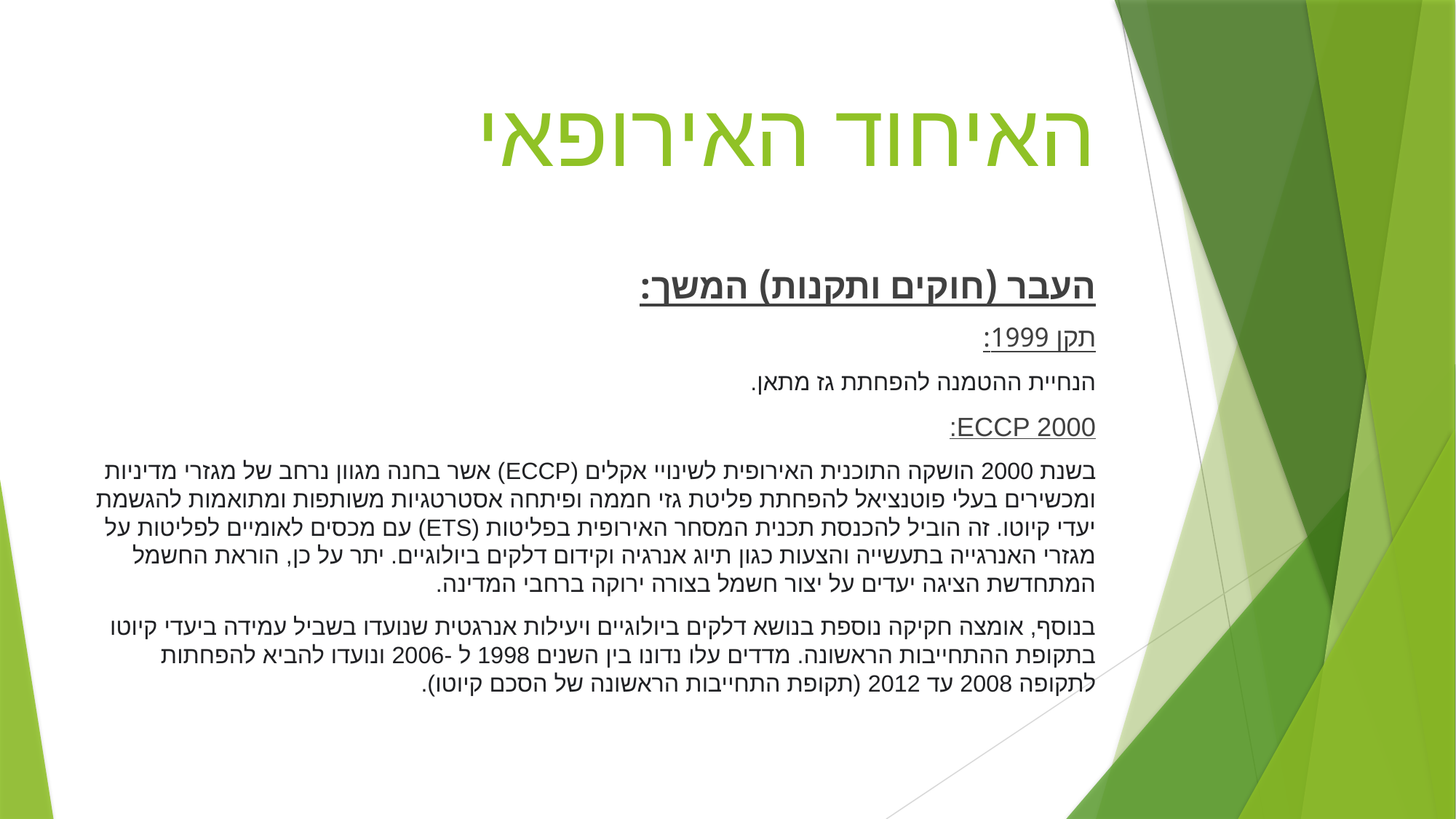

# האיחוד האירופאי
העבר (חוקים ותקנות) המשך:
תקן 1999:
הנחיית ההטמנה להפחתת גז מתאן.
ECCP 2000:
בשנת 2000 הושקה התוכנית האירופית לשינויי אקלים (ECCP) אשר בחנה מגוון נרחב של מגזרי מדיניות ומכשירים בעלי פוטנציאל להפחתת פליטת גזי חממה ופיתחה אסטרטגיות משותפות ומתואמות להגשמת יעדי קיוטו. זה הוביל להכנסת תכנית המסחר האירופית בפליטות (ETS) עם מכסים לאומיים לפליטות על מגזרי האנרגייה בתעשייה והצעות כגון תיוג אנרגיה וקידום דלקים ביולוגיים. יתר על כן, הוראת החשמל המתחדשת הציגה יעדים על יצור חשמל בצורה ירוקה ברחבי המדינה.
בנוסף, אומצה חקיקה נוספת בנושא דלקים ביולוגיים ויעילות אנרגטית שנועדו בשביל עמידה ביעדי קיוטו בתקופת ההתחייבות הראשונה. מדדים עלו נדונו בין השנים 1998 ל -2006 ונועדו להביא להפחתות לתקופה 2008 עד 2012 (תקופת התחייבות הראשונה של הסכם קיוטו).